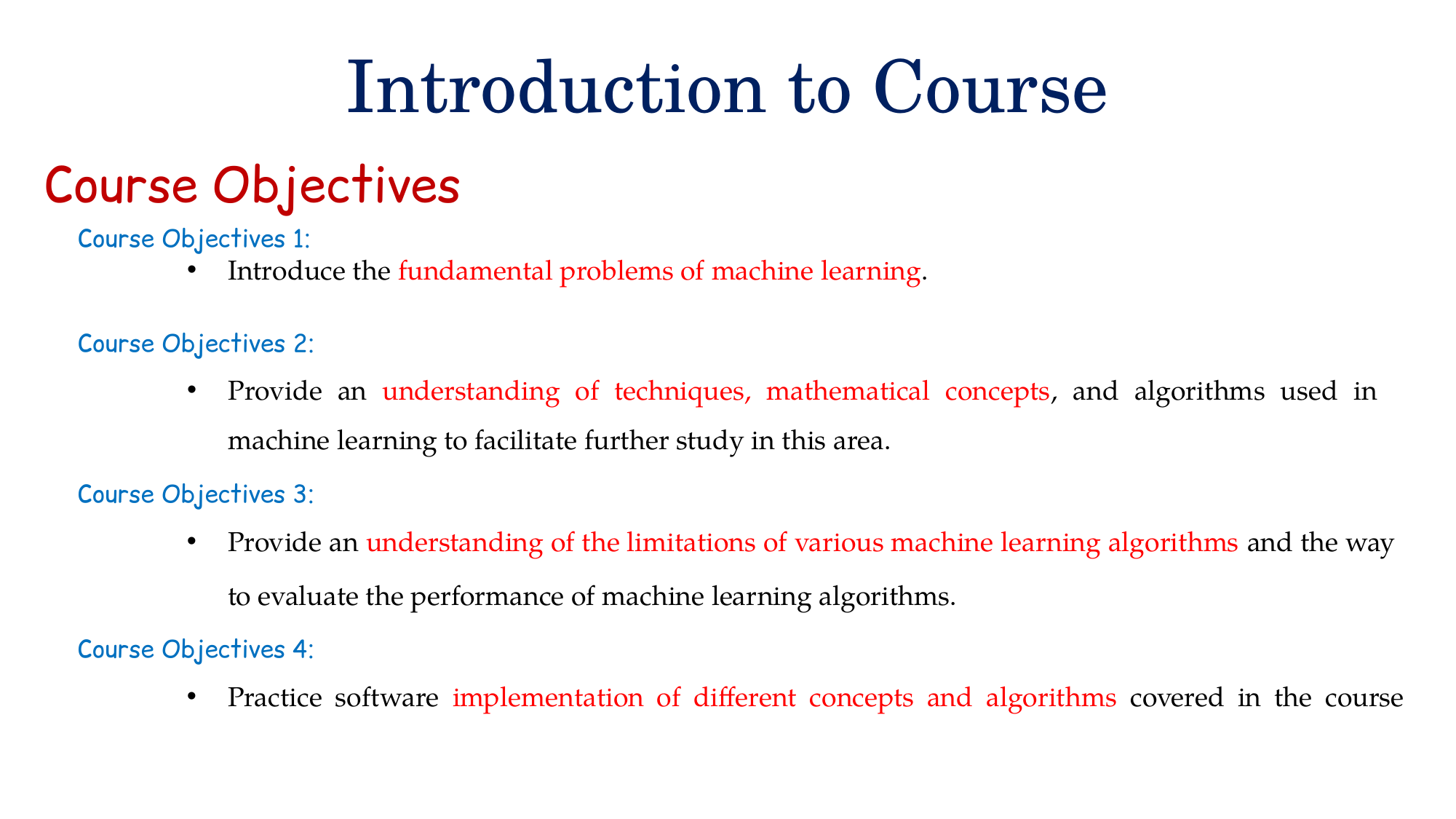

# Introduction to Course
Course Objectives
Course Objectives 1:
Introduce the fundamental problems of machine learning.

Course Objectives 2:
Provide an understanding of techniques, mathematical concepts, and algorithms used in machine learning to facilitate further study in this area.

Course Objectives 3:
Provide an understanding of the limitations of various machine learning algorithms and the way to evaluate the performance of machine learning algorithms.
Course Objectives 4:
Practice software implementation of different concepts and algorithms covered in the course